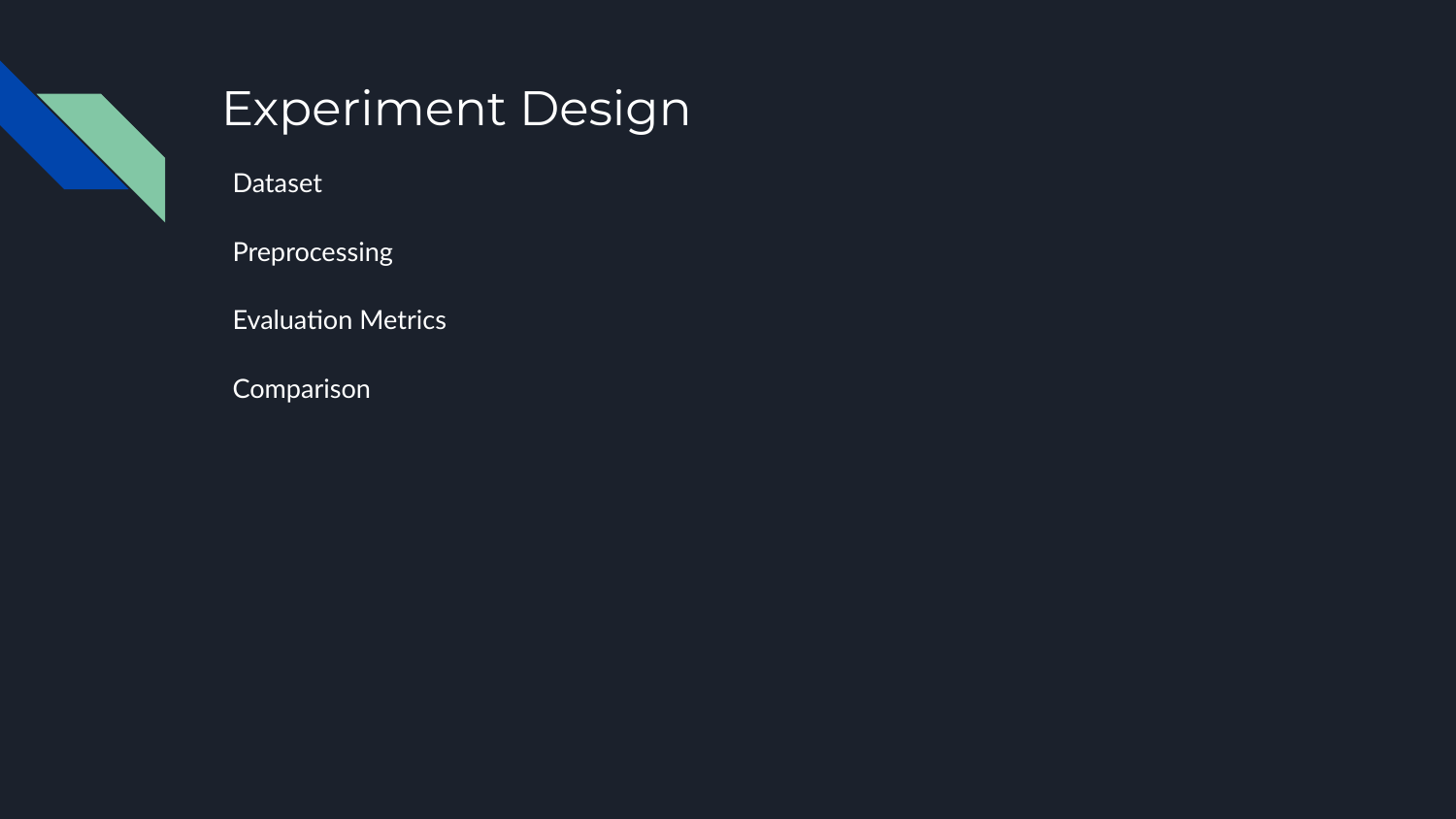

# Experiment Design
Dataset
Preprocessing
Evaluation Metrics
Comparison